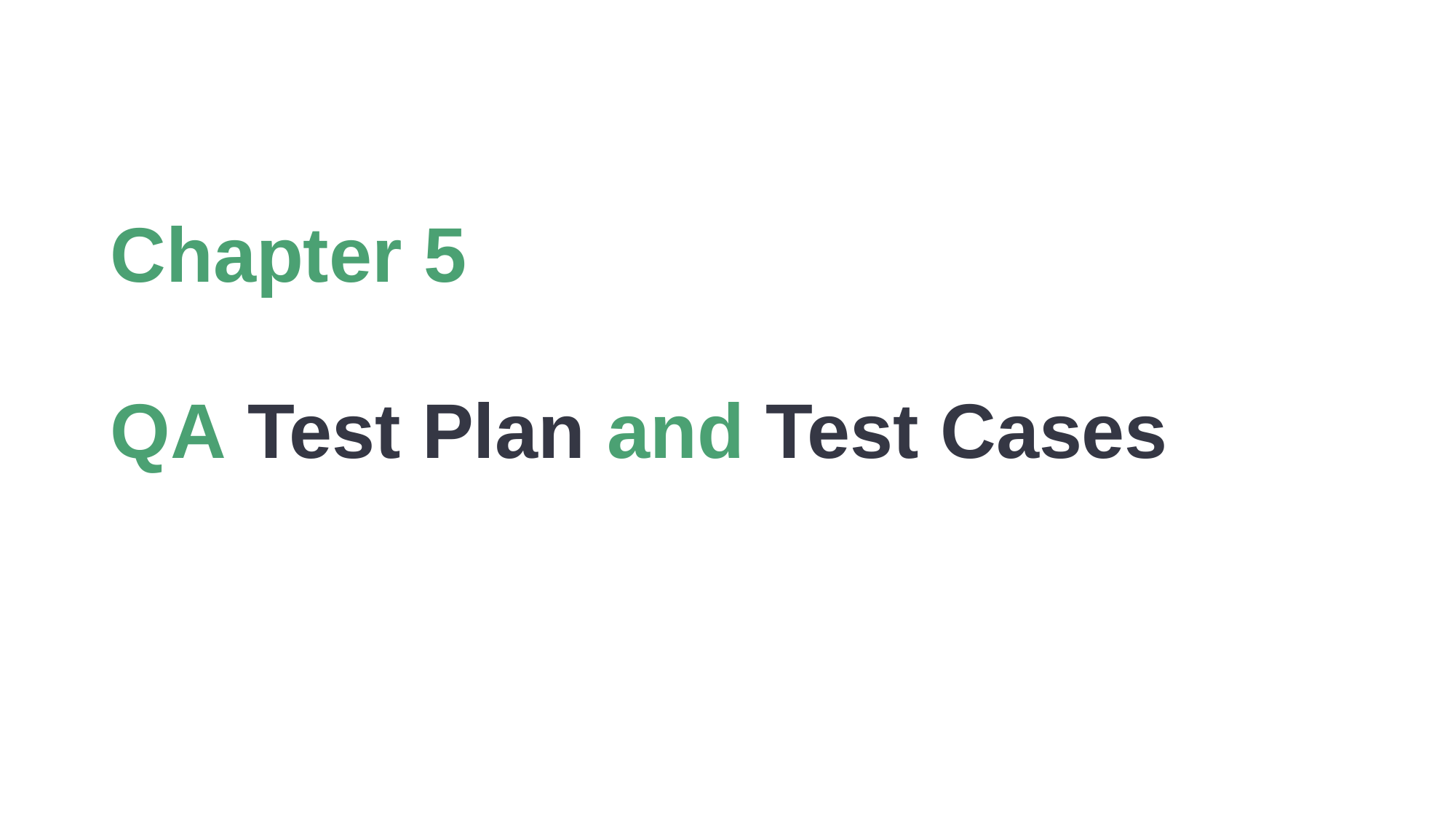

# Chapter 5
QA Test Plan and Test Cases